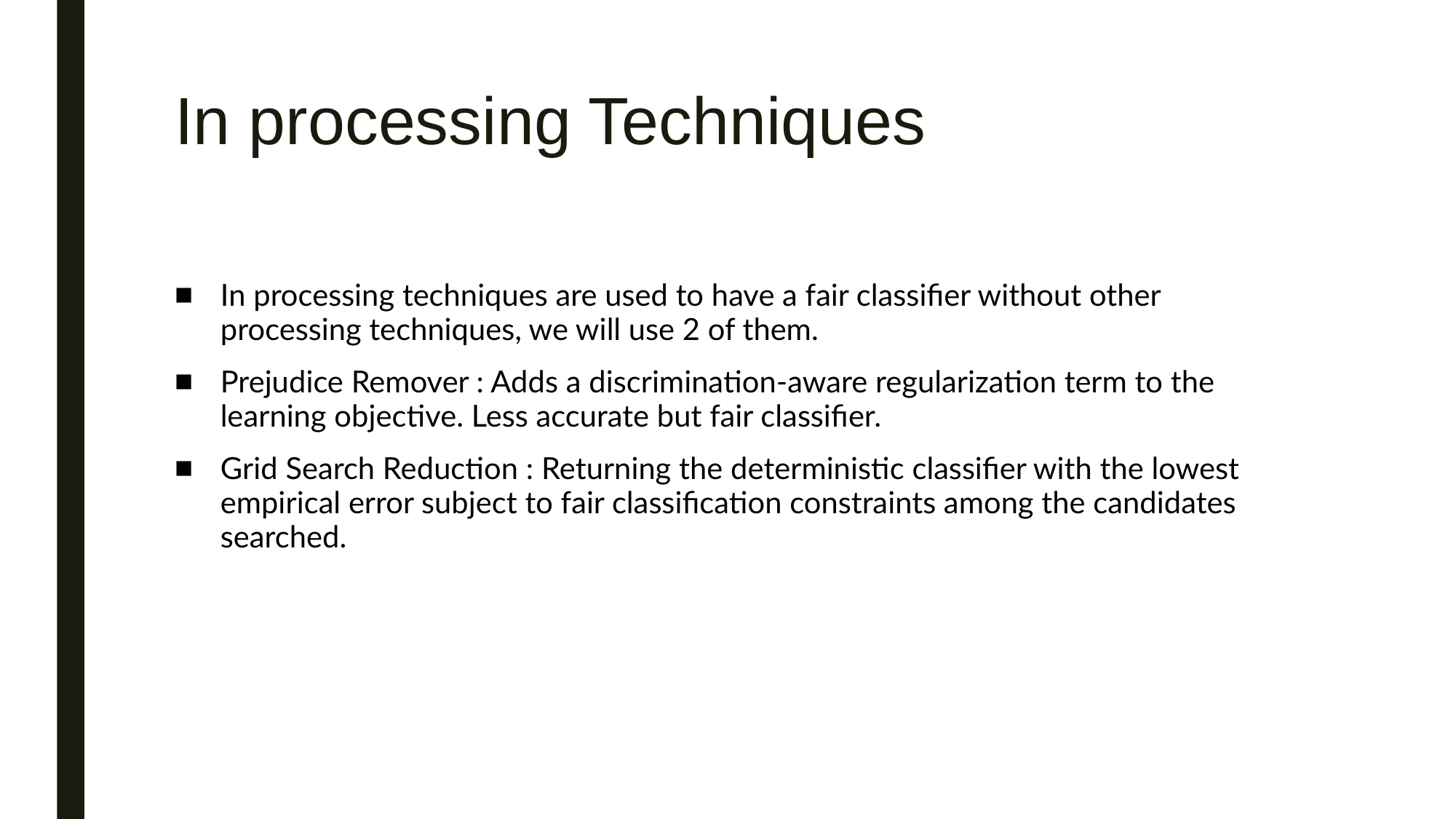

# In processing Techniques
In processing techniques are used to have a fair classifier without other processing techniques, we will use 2 of them.
Prejudice Remover : Adds a discrimination-aware regularization term to the learning objective. Less accurate but fair classifier.
Grid Search Reduction : Returning the deterministic classifier with the lowest empirical error subject to fair classification constraints among the candidates searched.